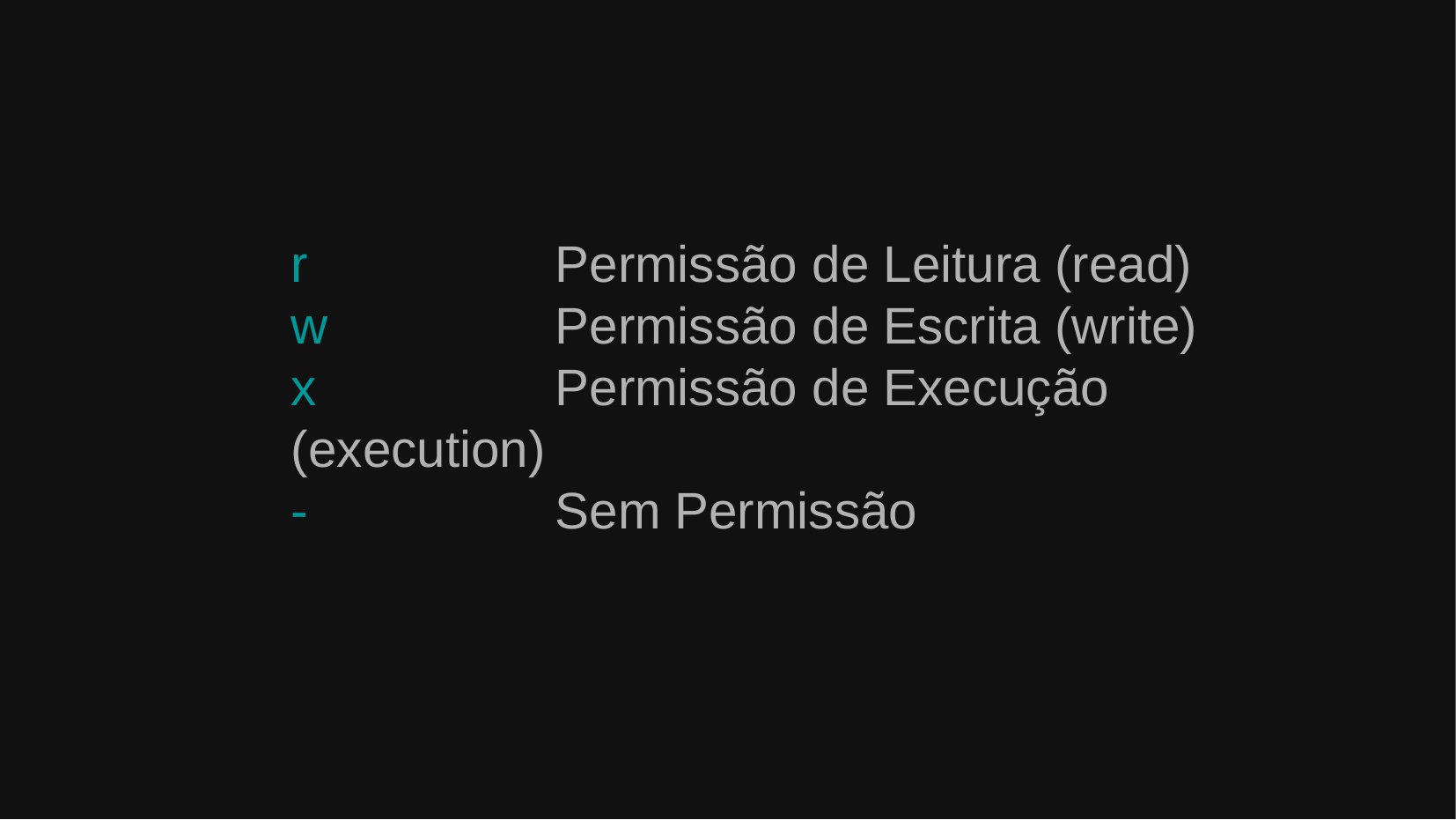

r		Permissão de Leitura (read)
w  		Permissão de Escrita (write)
x		Permissão de Execução (execution)
-  		Sem Permissão